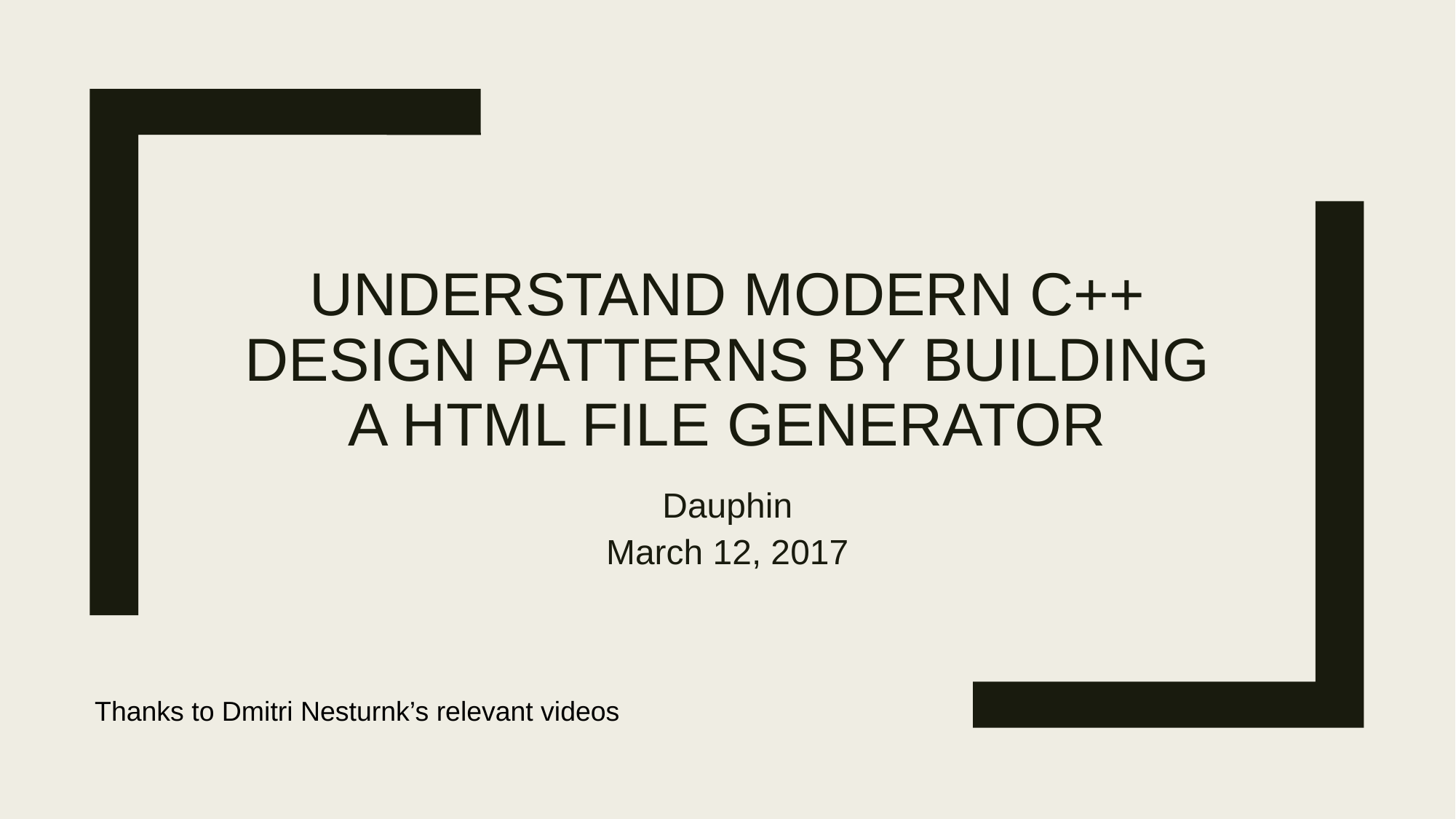

# Understand Modern C++ Design patterns By Building A HTML File Generator
Dauphin
March 12, 2017
Thanks to Dmitri Nesturnk’s relevant videos